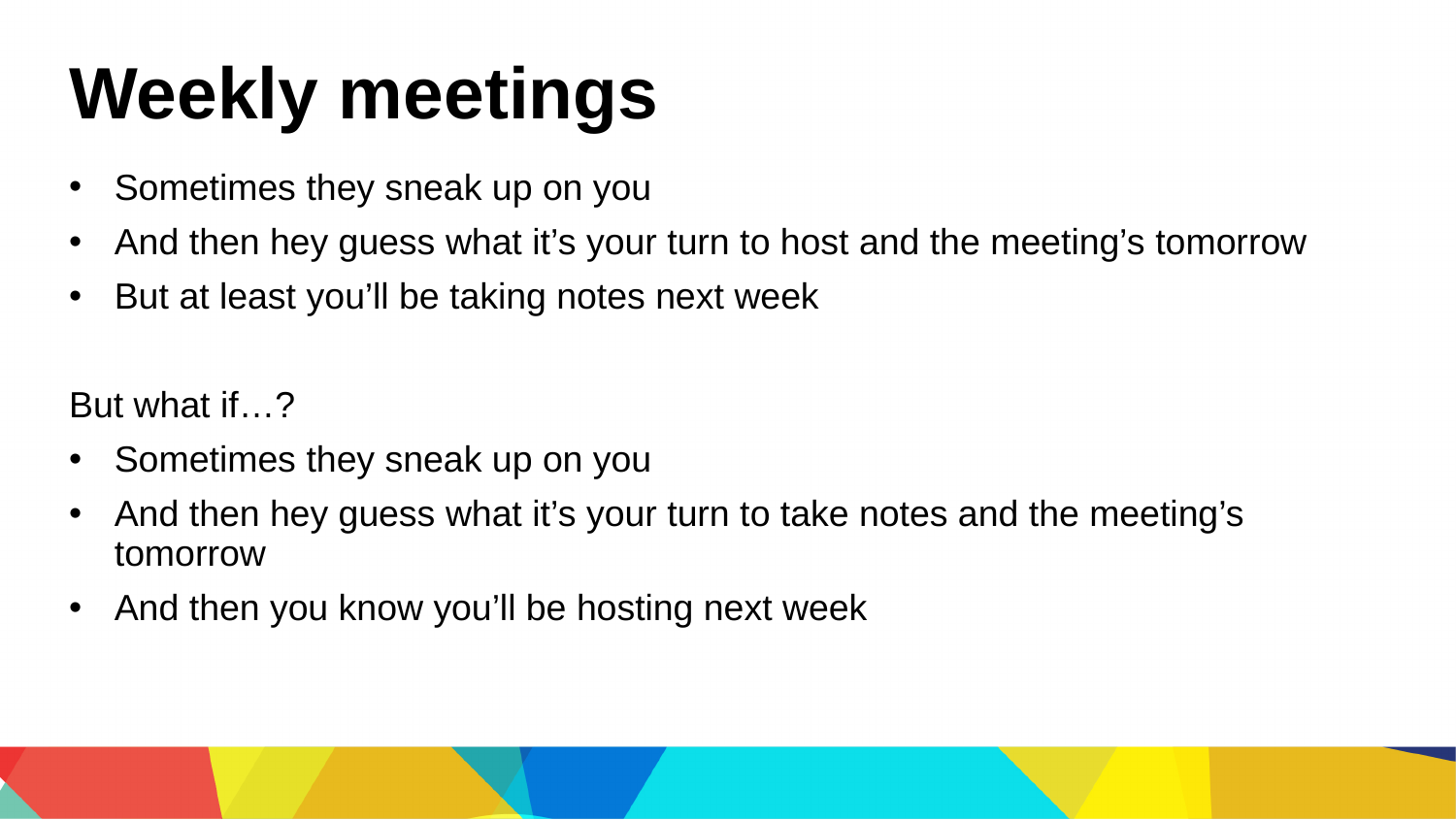

Weekly meetings
Sometimes they sneak up on you
And then hey guess what it’s your turn to host and the meeting’s tomorrow
But at least you’ll be taking notes next week

But what if…?
Sometimes they sneak up on you
And then hey guess what it’s your turn to take notes and the meeting’s tomorrow
And then you know you’ll be hosting next week